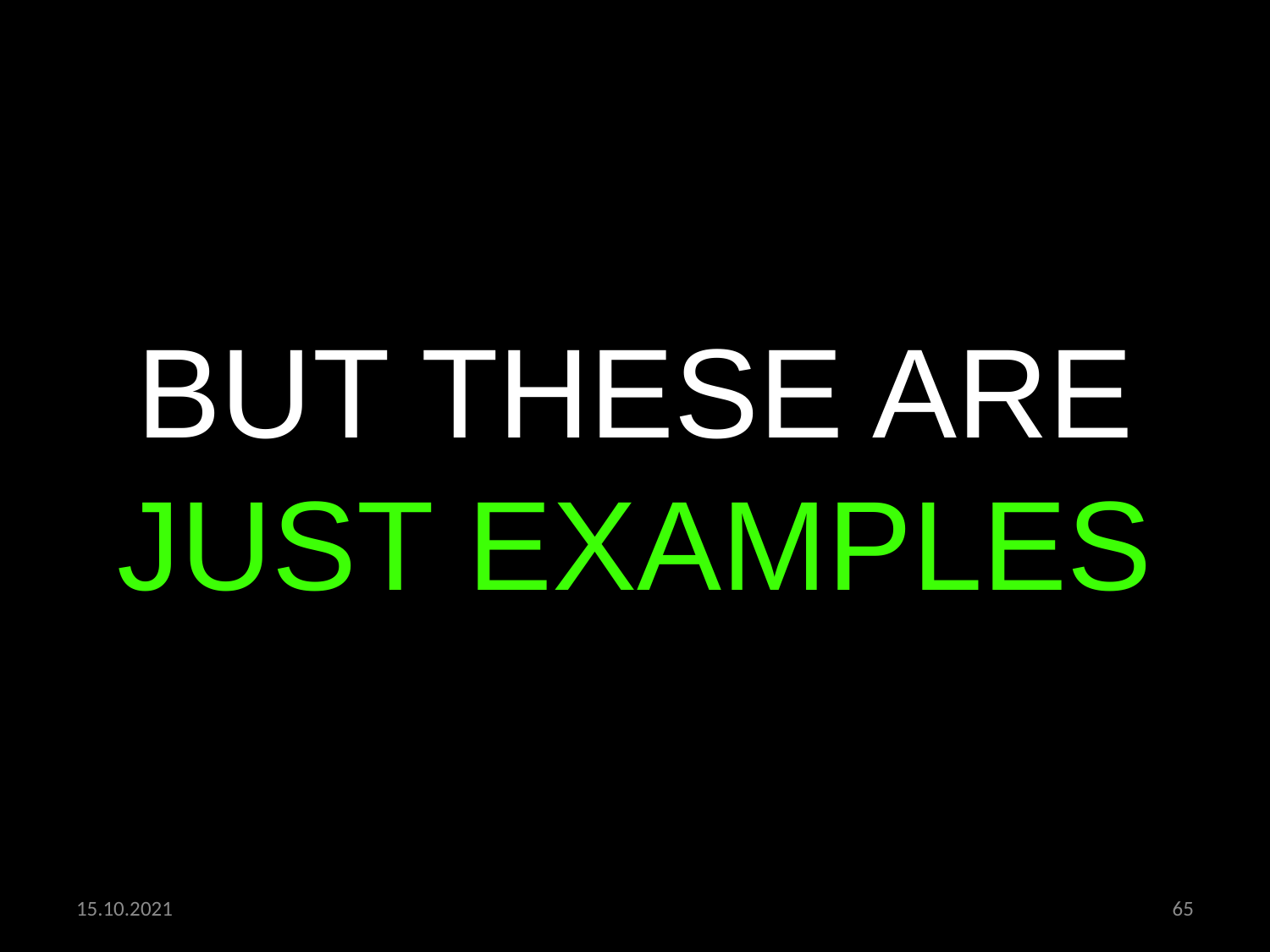

BUT THESE ARE JUST EXAMPLES
15.10.2021
65